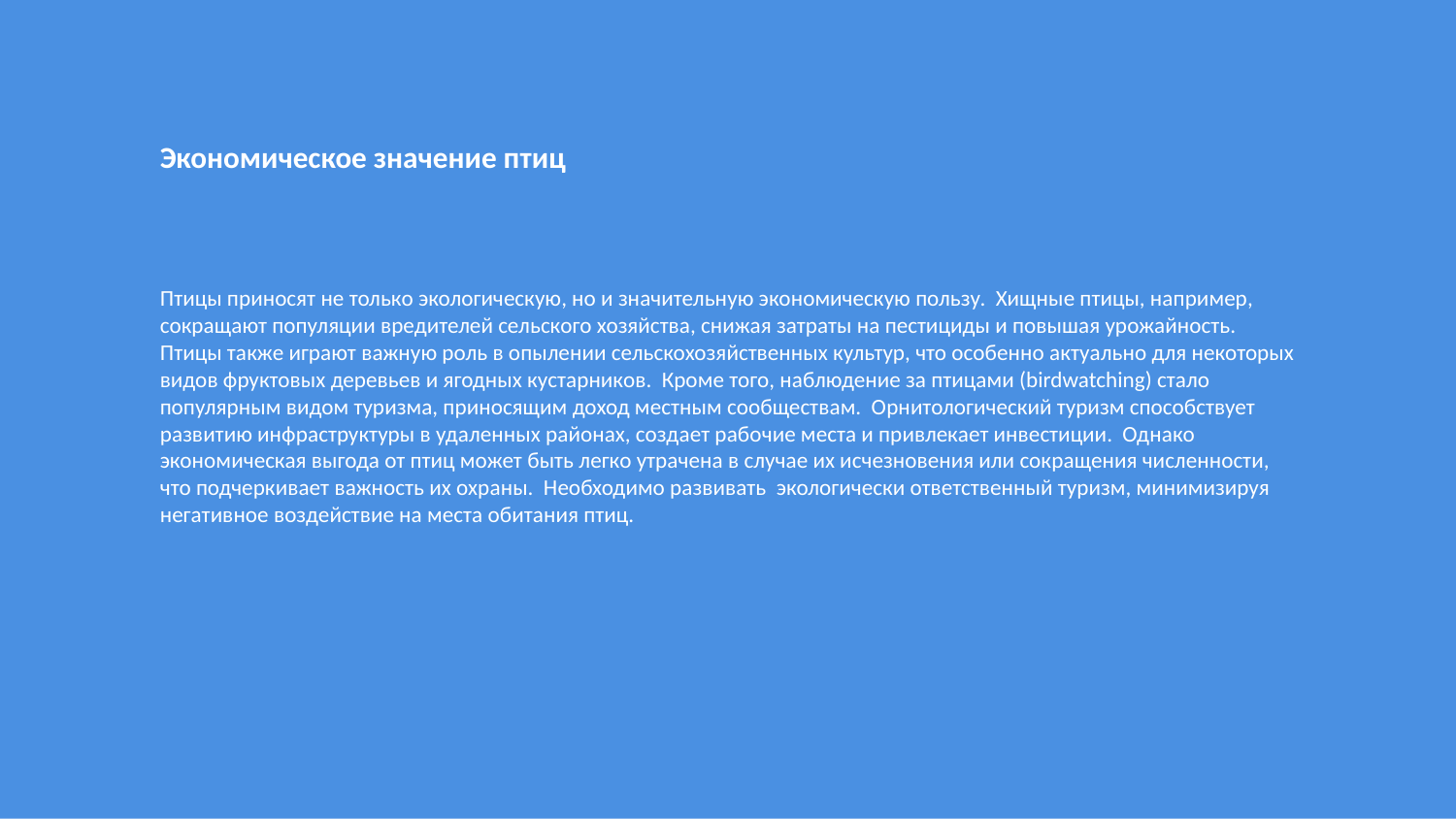

Экономическое значение птиц
Птицы приносят не только экологическую, но и значительную экономическую пользу.  Хищные птицы, например, сокращают популяции вредителей сельского хозяйства, снижая затраты на пестициды и повышая урожайность.  Птицы также играют важную роль в опылении сельскохозяйственных культур, что особенно актуально для некоторых видов фруктовых деревьев и ягодных кустарников.  Кроме того, наблюдение за птицами (birdwatching) стало популярным видом туризма, приносящим доход местным сообществам.  Орнитологический туризм способствует развитию инфраструктуры в удаленных районах, создает рабочие места и привлекает инвестиции.  Однако экономическая выгода от птиц может быть легко утрачена в случае их исчезновения или сокращения численности, что подчеркивает важность их охраны.  Необходимо развивать  экологически ответственный туризм, минимизируя негативное воздействие на места обитания птиц.